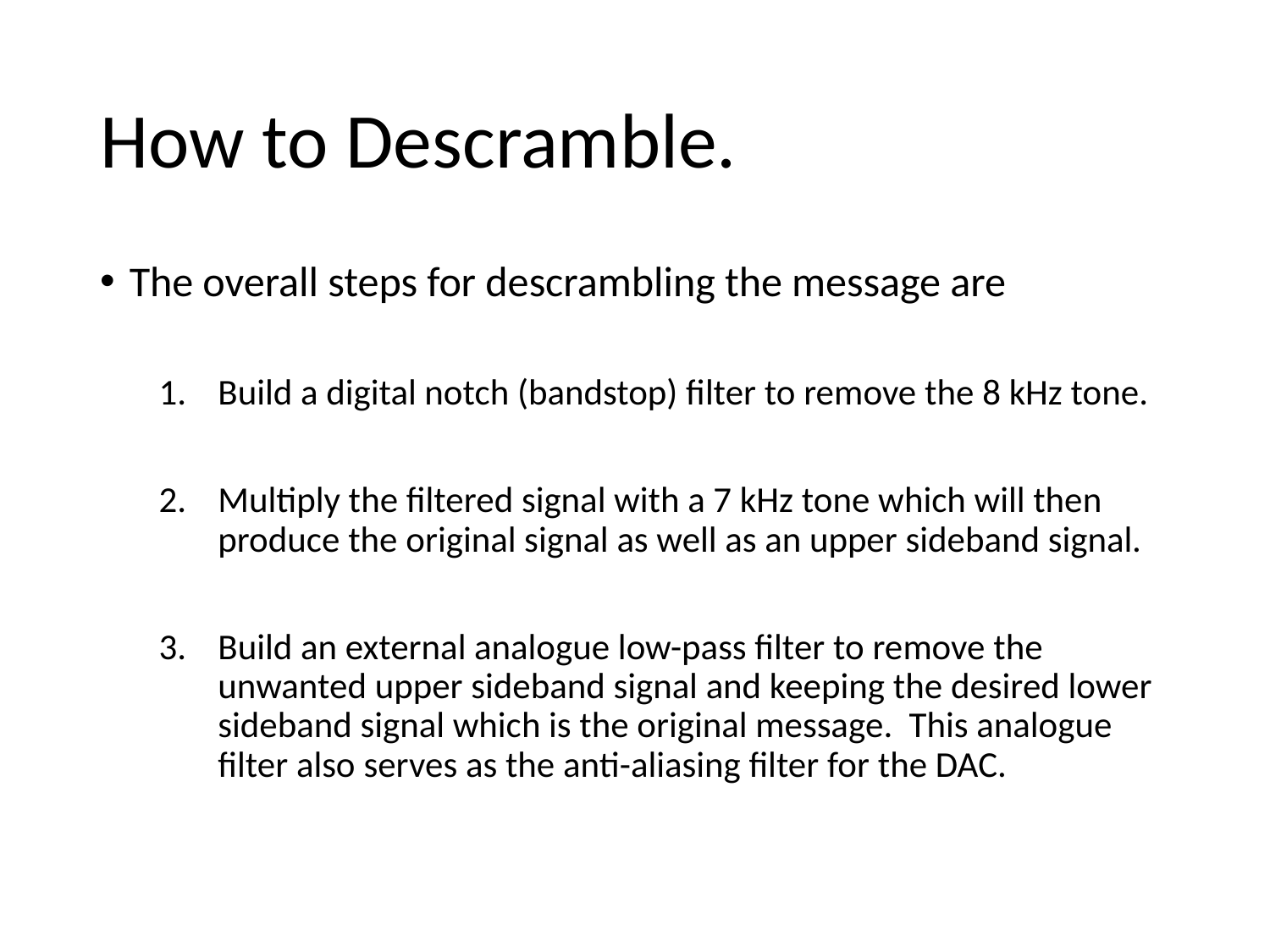

# How to Descramble.
The overall steps for descrambling the message are

Build a digital notch (bandstop) filter to remove the 8 kHz tone.

Multiply the filtered signal with a 7 kHz tone which will then produce the original signal as well as an upper sideband signal.

Build an external analogue low-pass filter to remove the unwanted upper sideband signal and keeping the desired lower sideband signal which is the original message.  This analogue filter also serves as the anti-aliasing filter for the DAC.